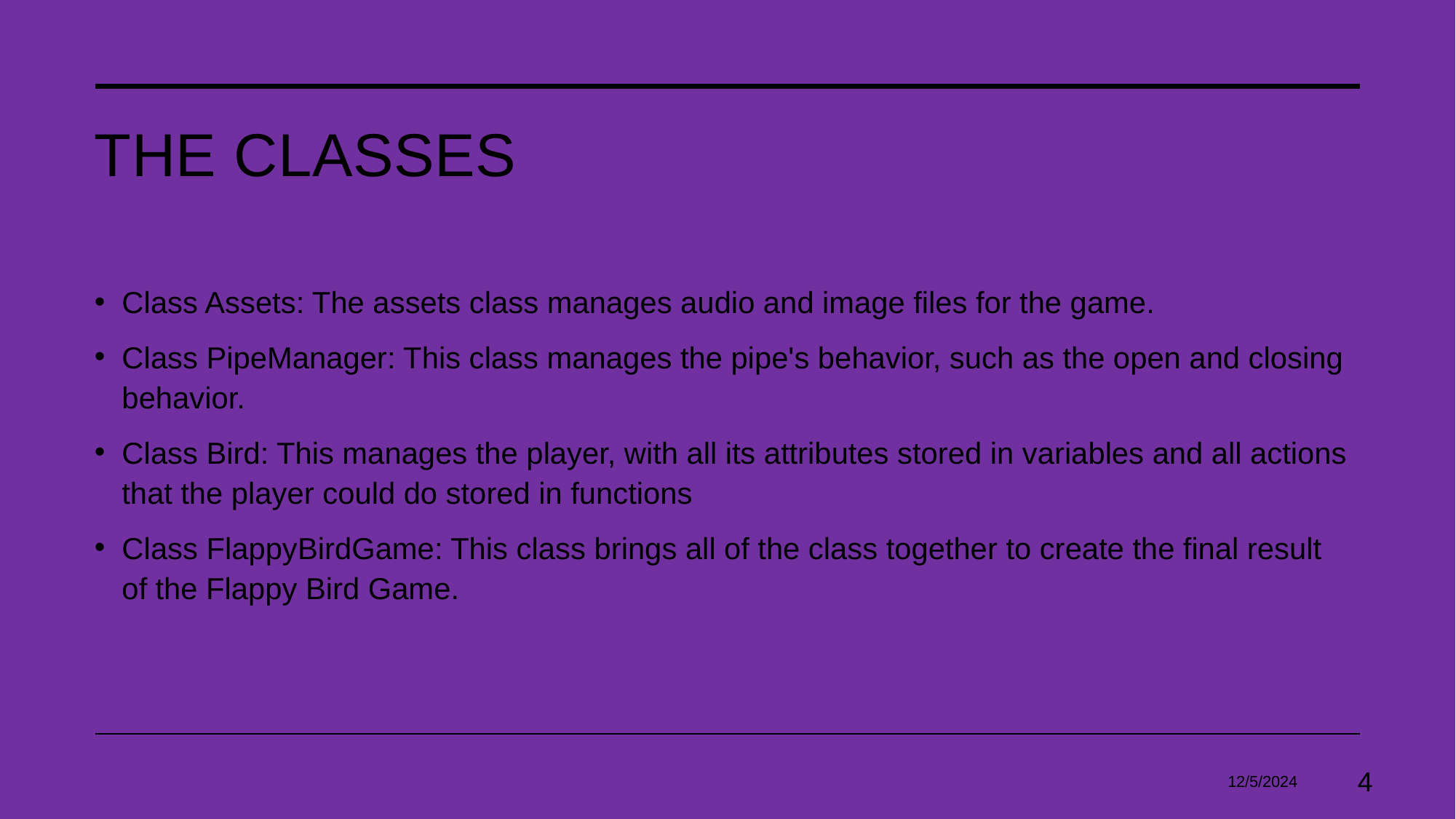

# The Classes
Class Assets: The assets class manages audio and image files for the game.
Class PipeManager: This class manages the pipe's behavior, such as the open and closing behavior.
Class Bird: This manages the player, with all its attributes stored in variables and all actions that the player could do stored in functions
Class FlappyBirdGame: This class brings all of the class together to create the final result of the Flappy Bird Game.

12/5/2024
4